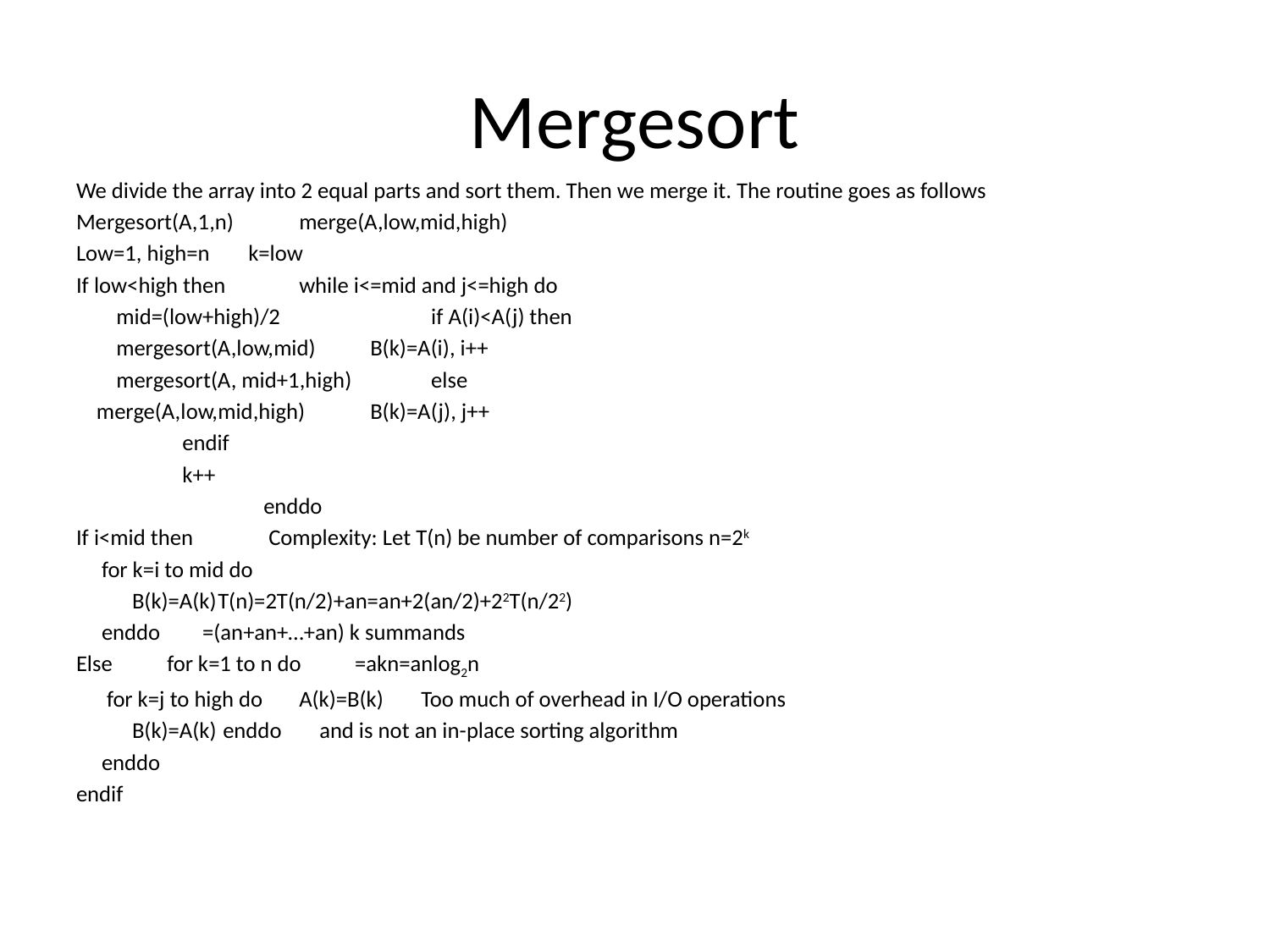

# Mergesort
We divide the array into 2 equal parts and sort them. Then we merge it. The routine goes as follows
Mergesort(A,1,n)		      merge(A,low,mid,high)
Low=1, high=n		      k=low
If low<high then		      while i<=mid and j<=high do
	mid=(low+high)/2	          	            if A(i)<A(j) then
	mergesort(A,low,mid)	   	B(k)=A(i), i++
	mergesort(A, mid+1,high)	            else
    merge(A,low,mid,high)	   	B(k)=A(j), j++
				             endif
				             k++
			                             enddo
If i<mid then		     	Complexity: Let T(n) be number of comparisons n=2k
     for k=i to mid do
           B(k)=A(k)				T(n)=2T(n/2)+an=an+2(an/2)+22T(n/22)
     enddo					       =(an+an+…+an) k summands
Else	 			for k=1 to n do	       =akn=anlog2n
      for k=j to high do		      A(k)=B(k)	Too much of overhead in I/O operations
           B(k)=A(k)		 enddo		and is not an in-place sorting algorithm
     enddo
endif